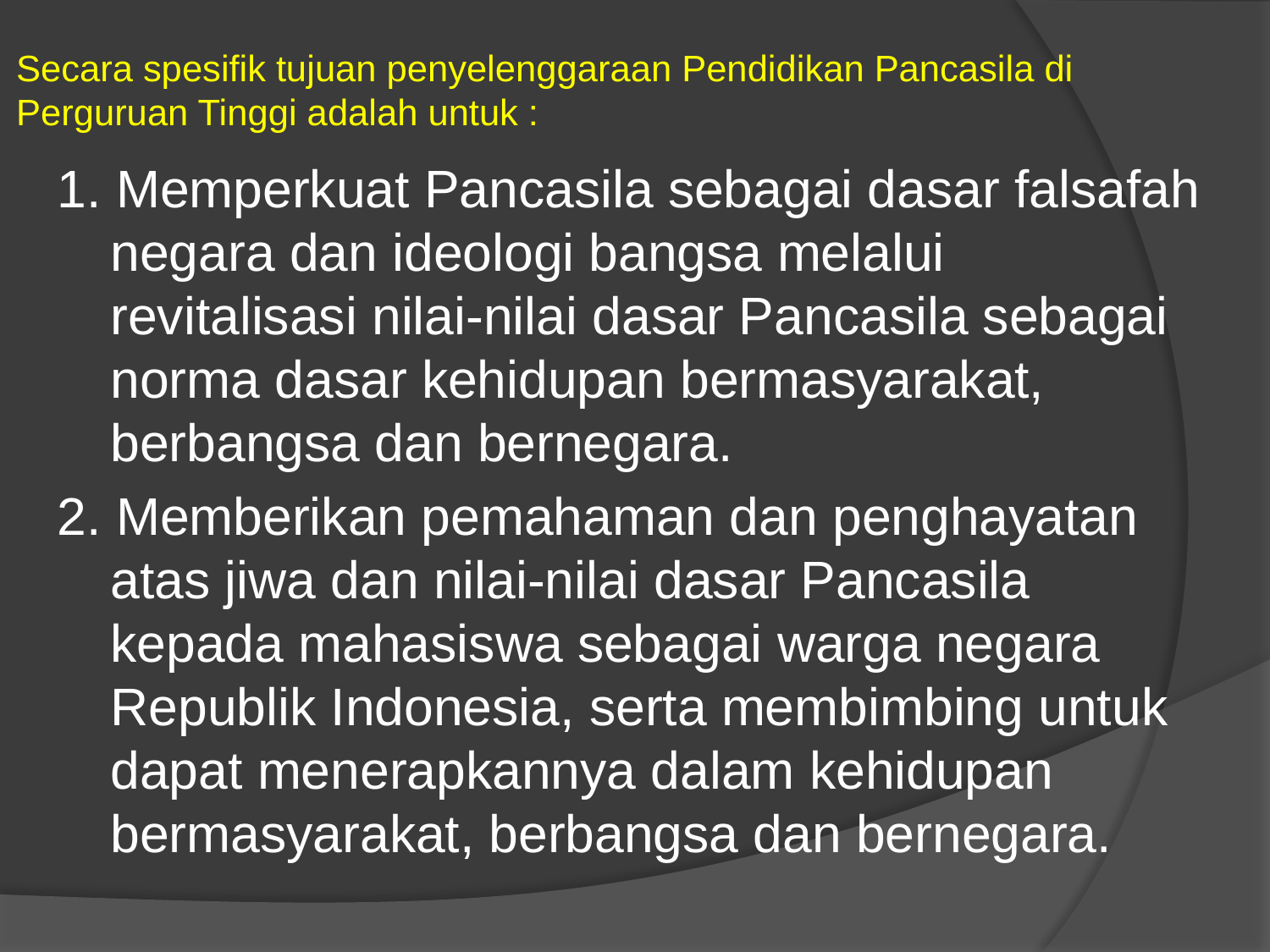

# Secara spesifik tujuan penyelenggaraan Pendidikan Pancasila di Perguruan Tinggi adalah untuk :
1. Memperkuat Pancasila sebagai dasar falsafah negara dan ideologi bangsa melalui revitalisasi nilai-nilai dasar Pancasila sebagai norma dasar kehidupan bermasyarakat, berbangsa dan bernegara.
2. Memberikan pemahaman dan penghayatan atas jiwa dan nilai-nilai dasar Pancasila kepada mahasiswa sebagai warga negara Republik Indonesia, serta membimbing untuk dapat menerapkannya dalam kehidupan bermasyarakat, berbangsa dan bernegara.